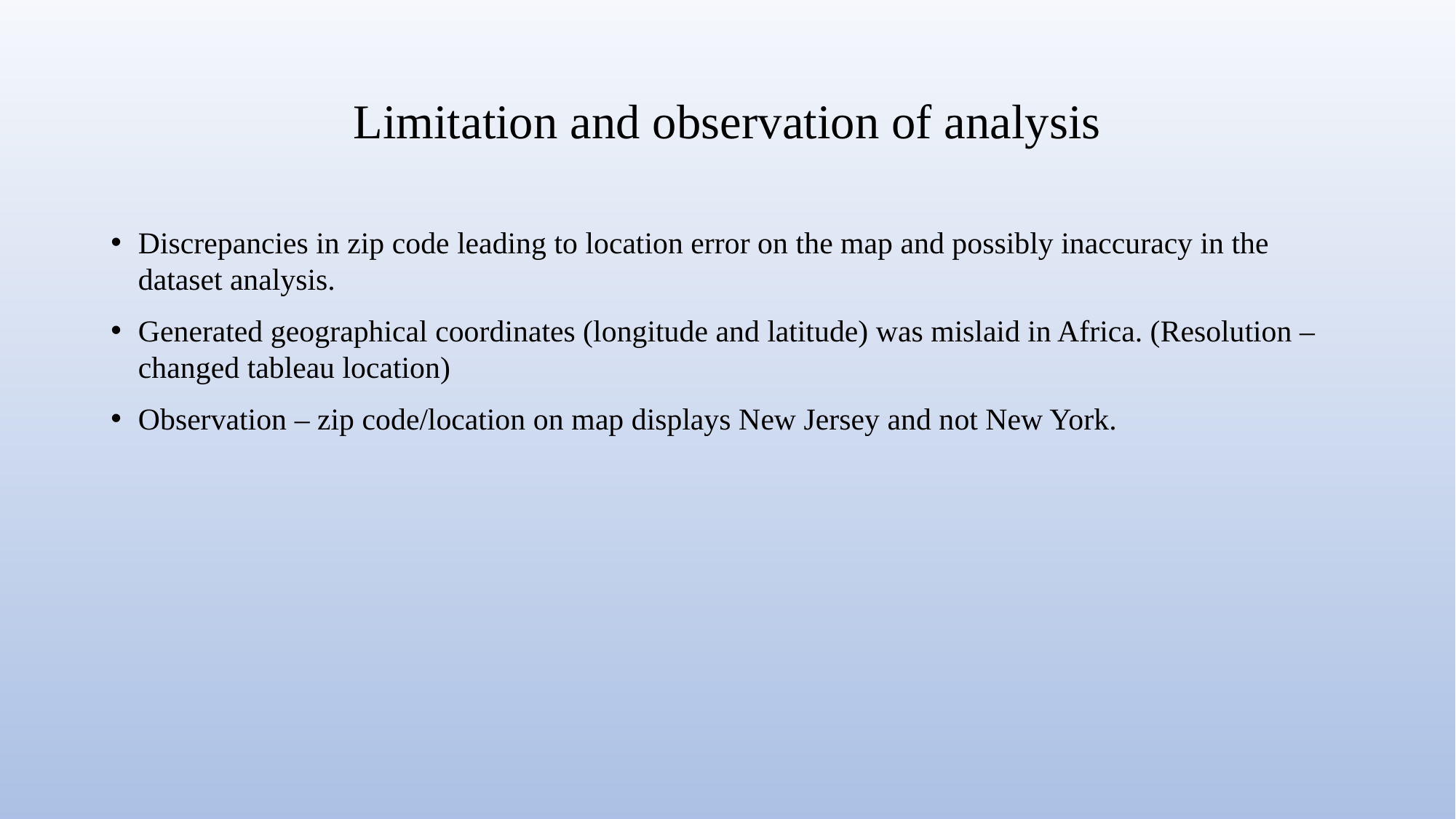

# Limitation and observation of analysis
Discrepancies in zip code leading to location error on the map and possibly inaccuracy in the dataset analysis.
Generated geographical coordinates (longitude and latitude) was mislaid in Africa. (Resolution – changed tableau location)
Observation – zip code/location on map displays New Jersey and not New York.